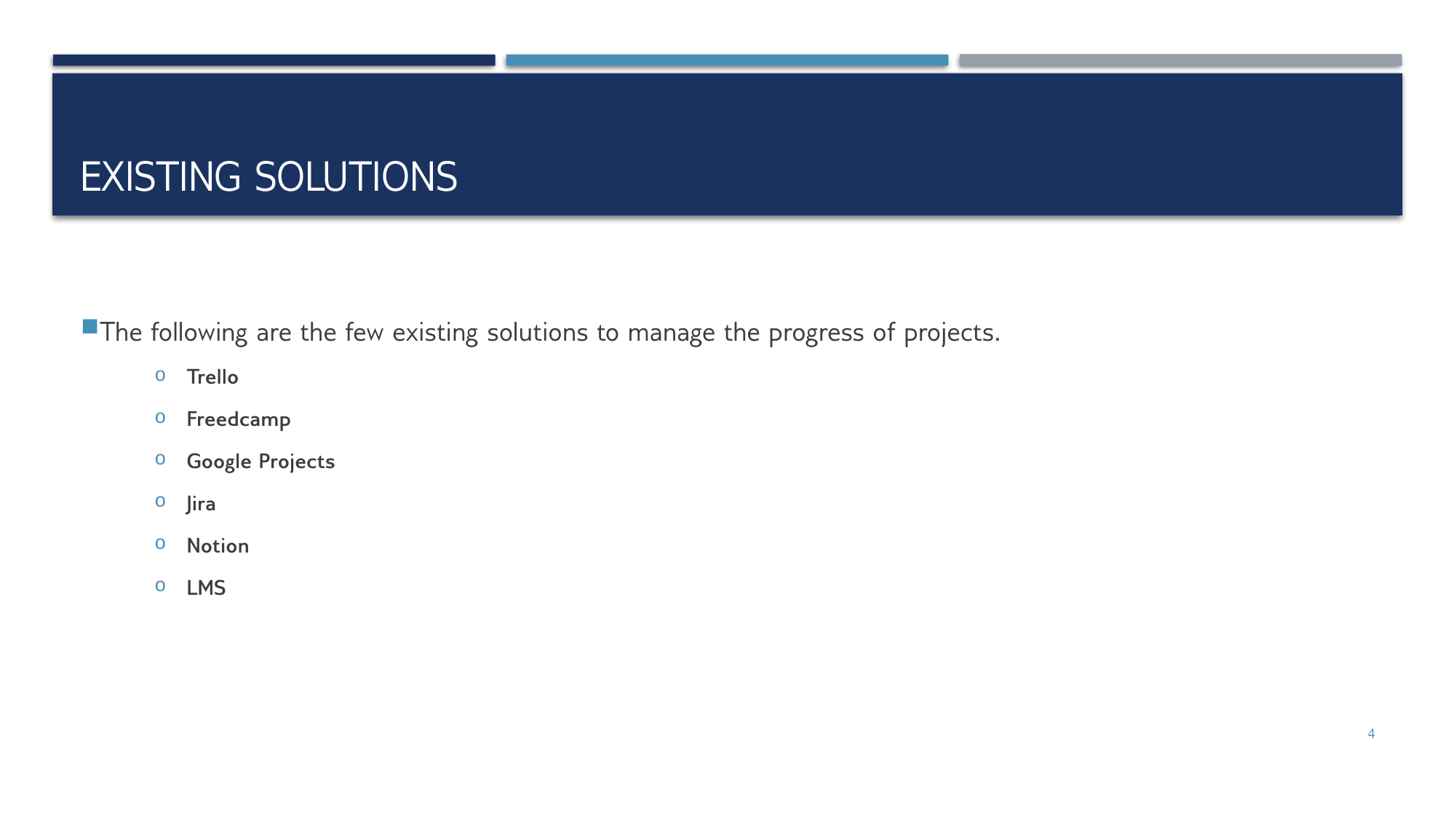

# Existing Solutions
The following are the few existing solutions to manage the progress of projects.
Trello
Freedcamp
Google Projects
Jira
Notion
LMS

4